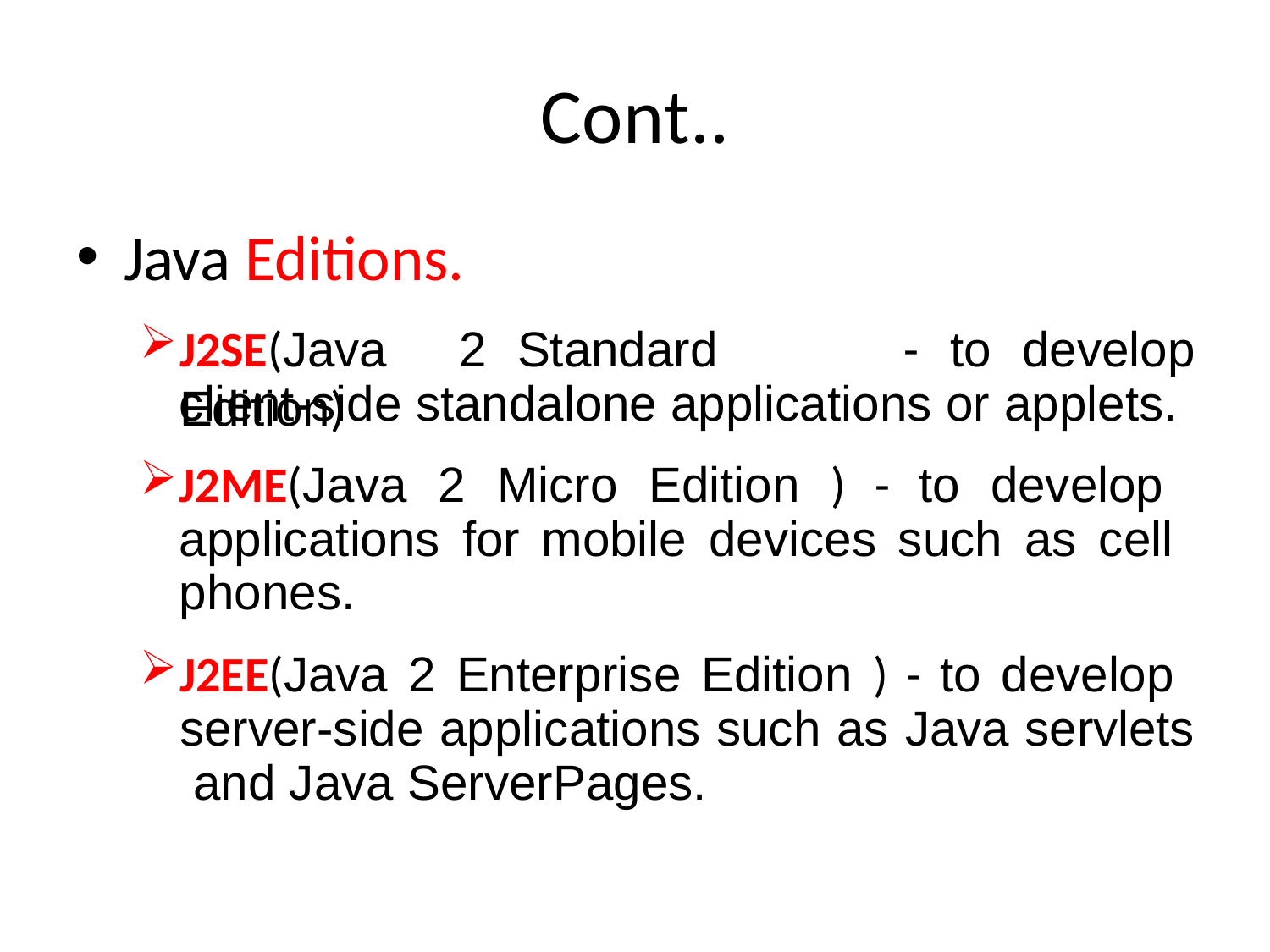

# Cont..
Java Editions.
J2SE(Java	2	Standard	Edition)
-	to	develop
client-side standalone applications or applets.
J2ME(Java 2 Micro Edition ) - to develop  applications for mobile devices such as cell  phones.
J2EE(Java 2 Enterprise Edition ) - to develop  server-side applications such as Java servlets  and Java ServerPages.